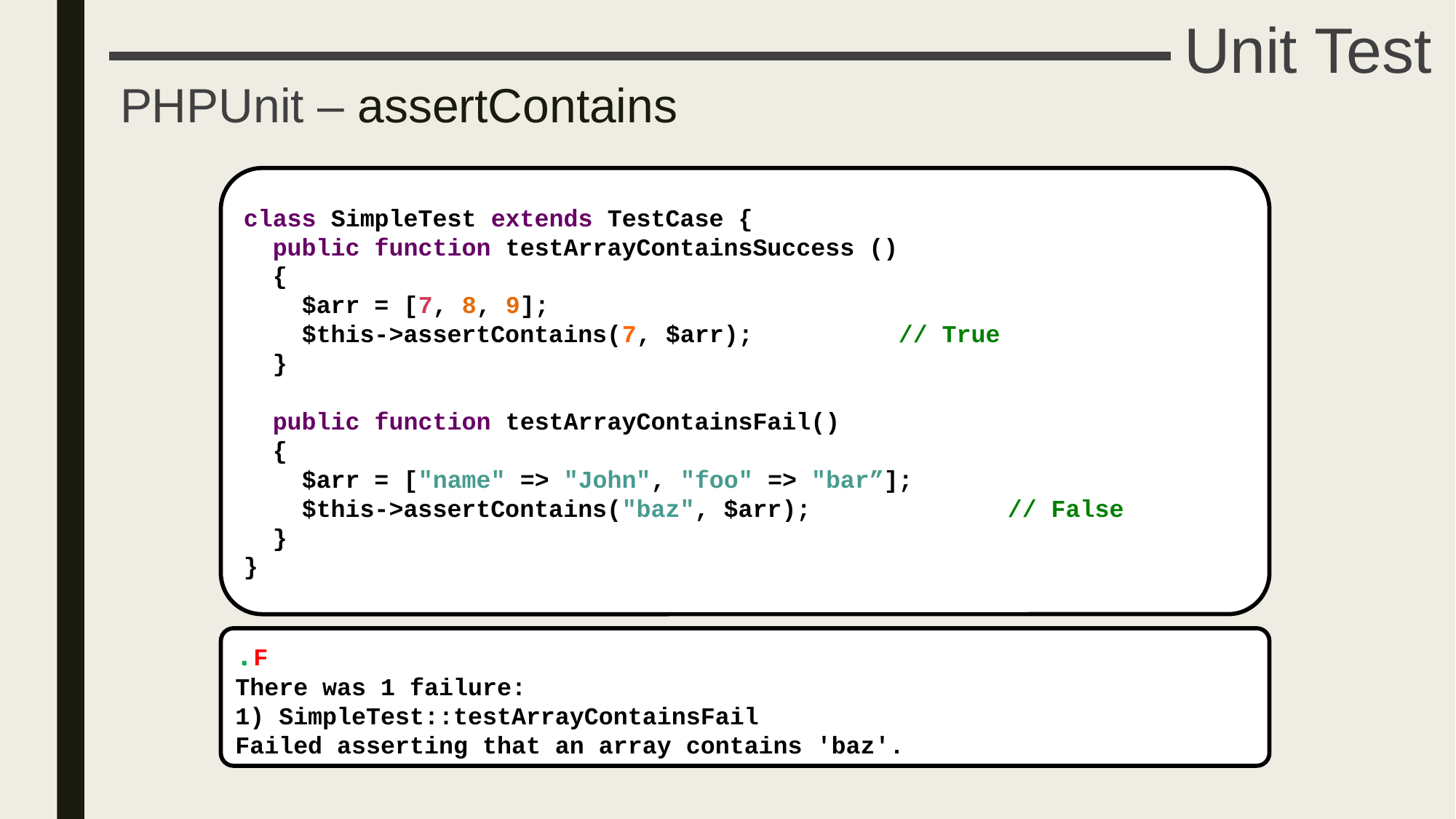

# Unit Test
PHPUnit – assertContains

class SimpleTest extends TestCase {
  public function testArrayContainsSuccess ()
  {
    $arr = [7, 8, 9];
    $this->assertContains(7, $arr); 		// True
  }

  public function testArrayContainsFail()
  {
    $arr = ["name" => "John", "foo" => "bar”];
    $this->assertContains("baz", $arr); 		// False
  }
}
.F
There was 1 failure:
1) SimpleTest::testArrayContainsFail
Failed asserting that an array contains 'baz'.